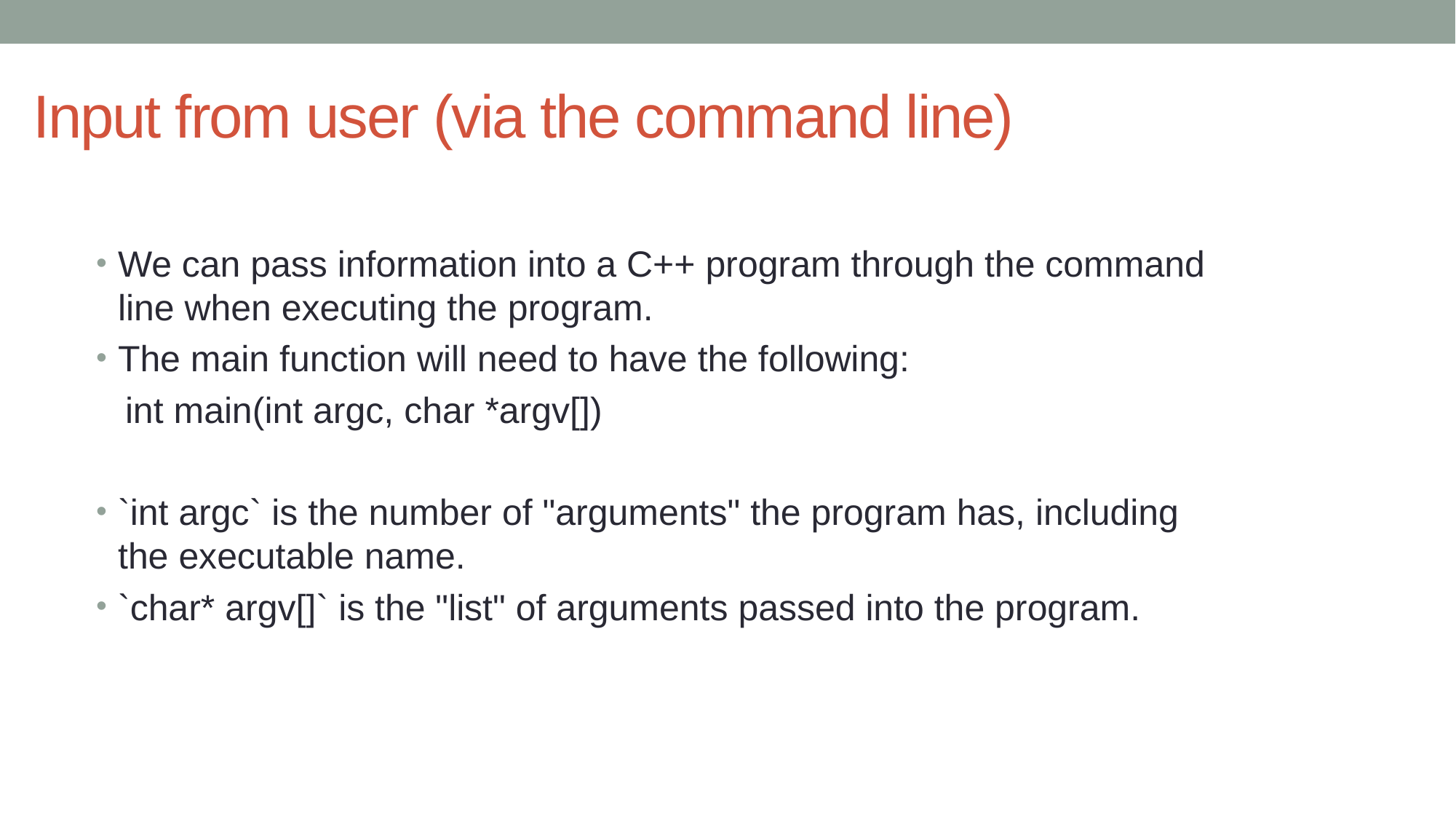

14
# Input from user (via the command line)

We can pass information into a C++ program through the command line when executing the program.
The main function will need to have the following:
int main(int argc, char *argv[])

`int argc` is the number of "arguments" the program has, including the executable name.
`char* argv[]` is the "list" of arguments passed into the program.